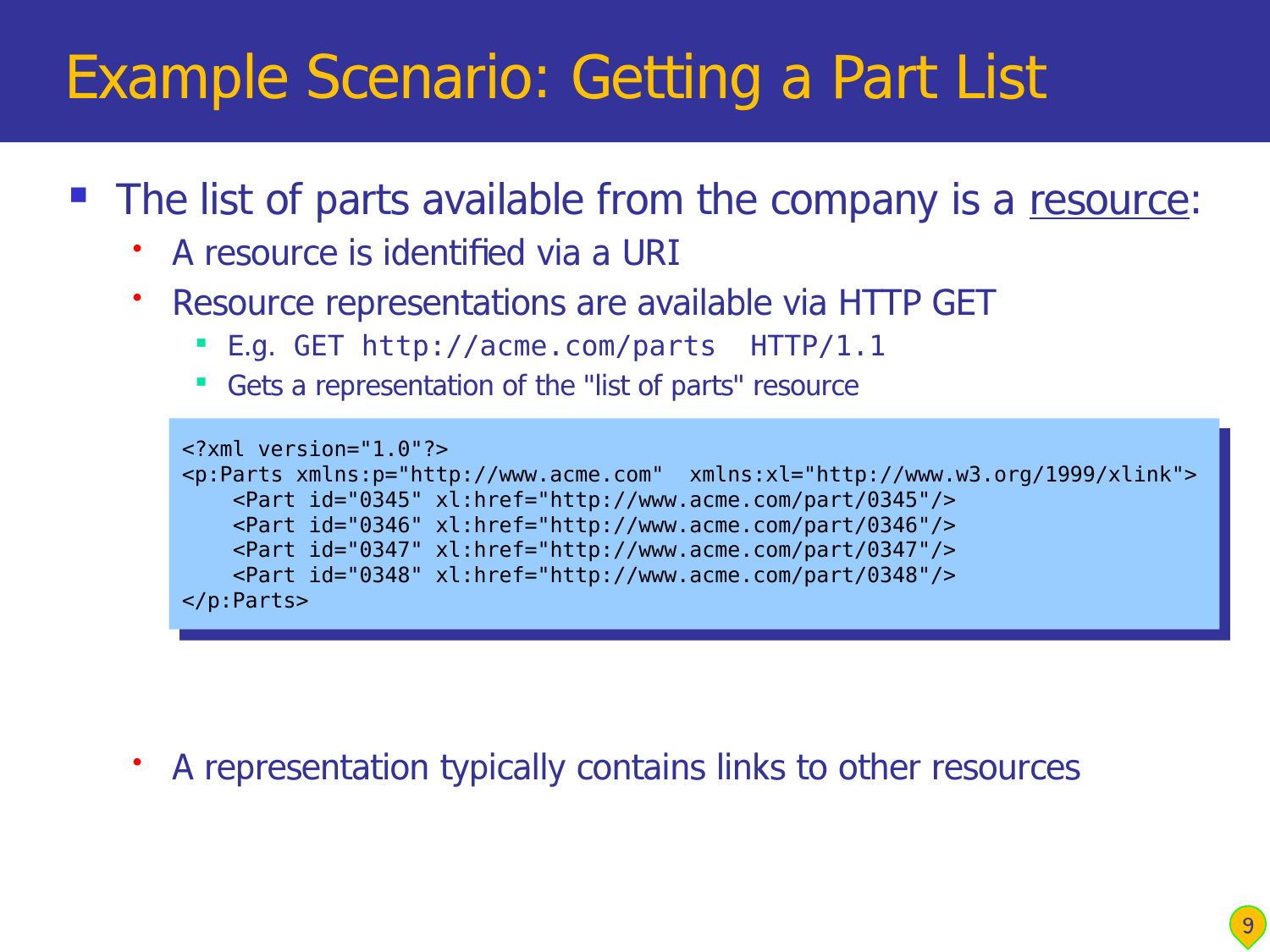

# Example Scenario: Getting a Part List
The list of parts available from the company is a resource:
A resource is identified via a URI
Resource representations are available via HTTP GET
E.g.  GET http://acme.com/parts  HTTP/1.1
Gets a representation of the "list of parts" resource

A representation typically contains links to other resources

<?xml version="1.0"?>
<p:Parts xmlns:p="http://www.acme.com"  xmlns:xl="http://www.w3.org/1999/xlink">
    <Part id="0345" xl:href="http://www.acme.com/part/0345"/>
    <Part id="0346" xl:href="http://www.acme.com/part/0346"/>
    <Part id="0347" xl:href="http://www.acme.com/part/0347"/>
    <Part id="0348" xl:href="http://www.acme.com/part/0348"/>
</p:Parts>
9